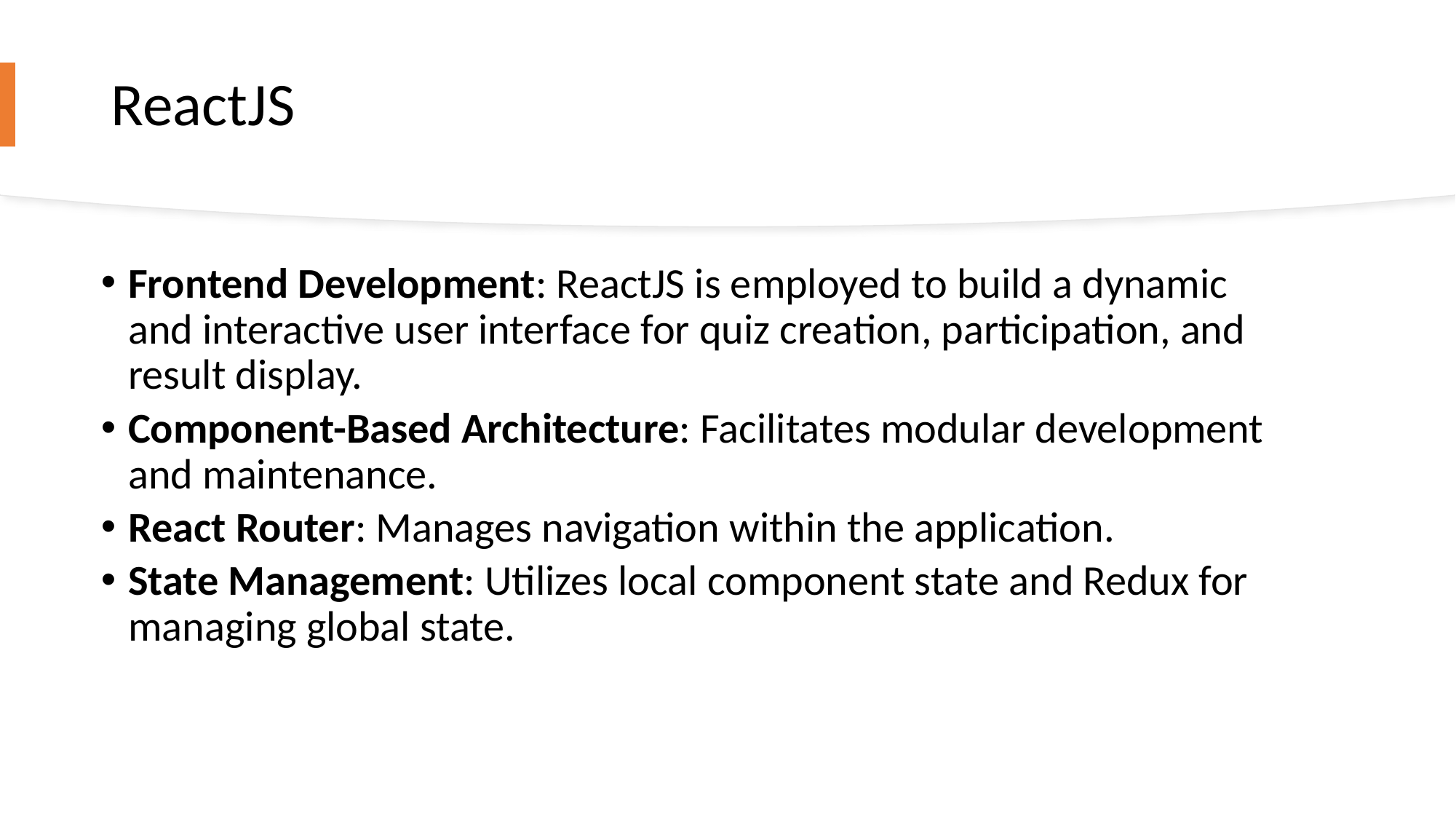

# ReactJS

Frontend Development: ReactJS is employed to build a dynamic and interactive user interface for quiz creation, participation, and result display.
Component-Based Architecture: Facilitates modular development and maintenance.
React Router: Manages navigation within the application.
State Management: Utilizes local component state and Redux for managing global state.